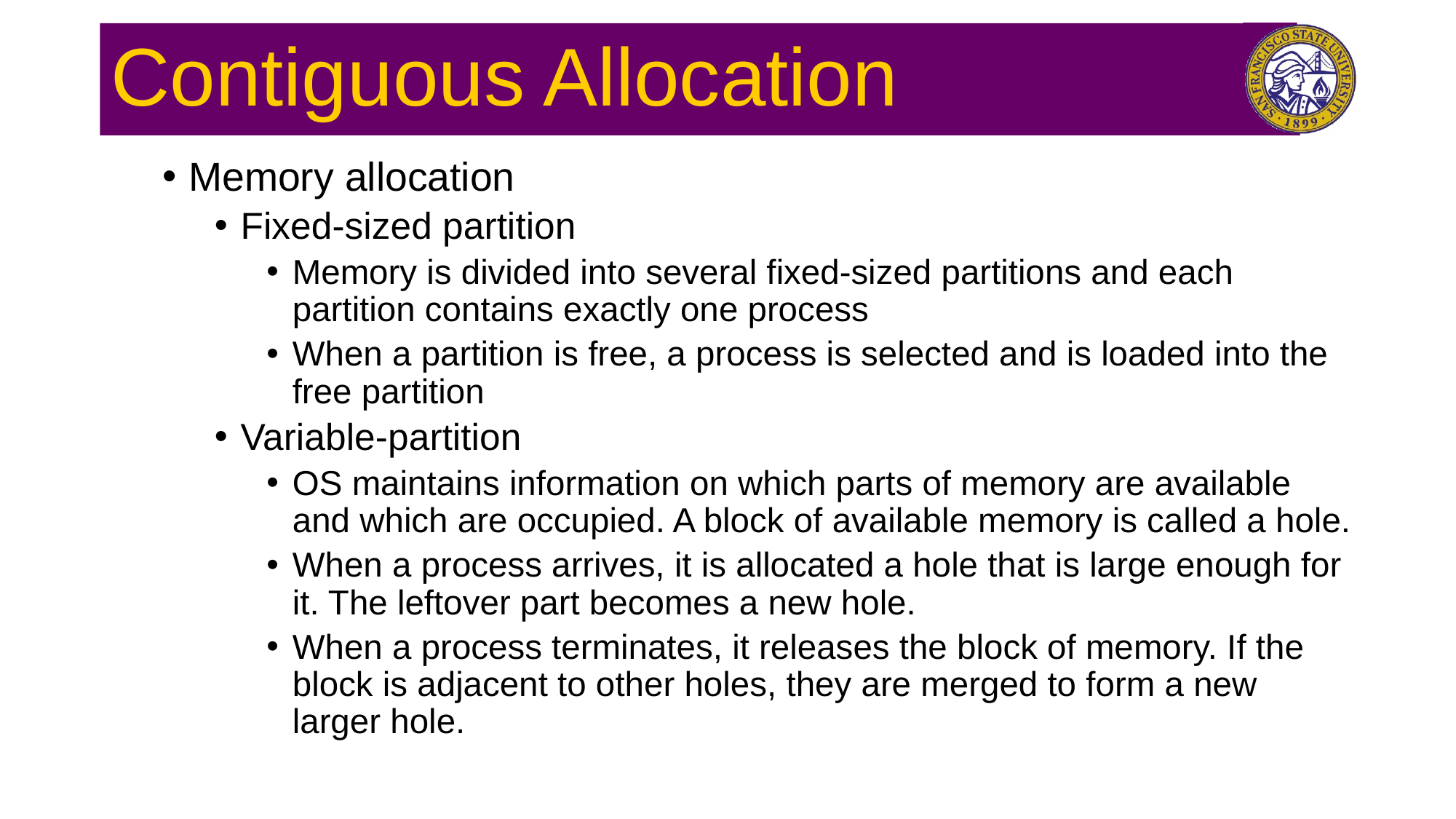

# Contiguous Allocation
Memory allocation
Fixed-sized partition
Memory is divided into several fixed-sized partitions and each partition contains exactly one process
When a partition is free, a process is selected and is loaded into the free partition
Variable-partition
OS maintains information on which parts of memory are available and which are occupied. A block of available memory is called a hole.
When a process arrives, it is allocated a hole that is large enough for it. The leftover part becomes a new hole.
When a process terminates, it releases the block of memory. If the block is adjacent to other holes, they are merged to form a new larger hole.